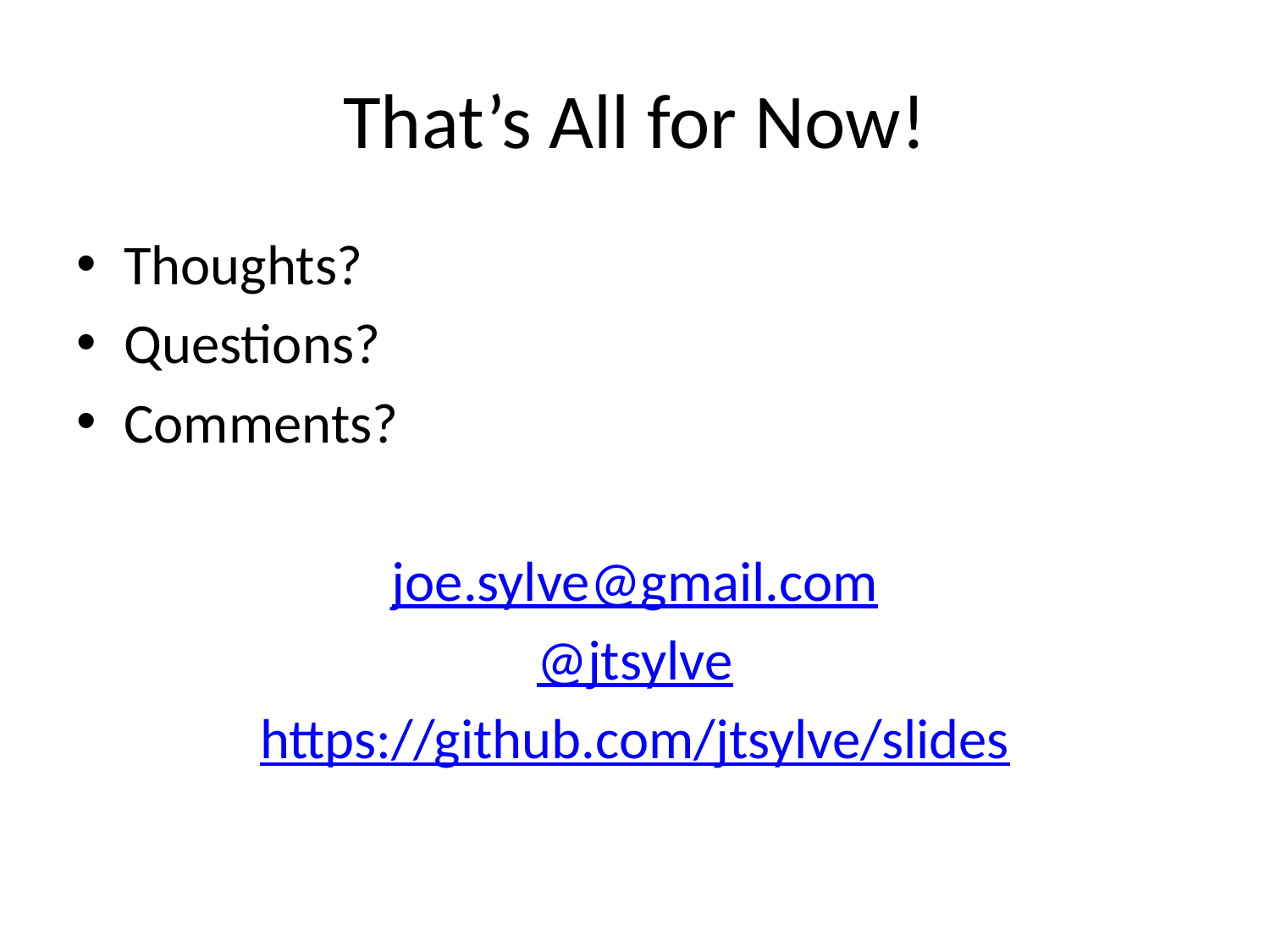

# That’s All for Now!
Thoughts?
Questions?
Comments?

joe.sylve@gmail.com
@jtsylve
https://github.com/jtsylve/slides